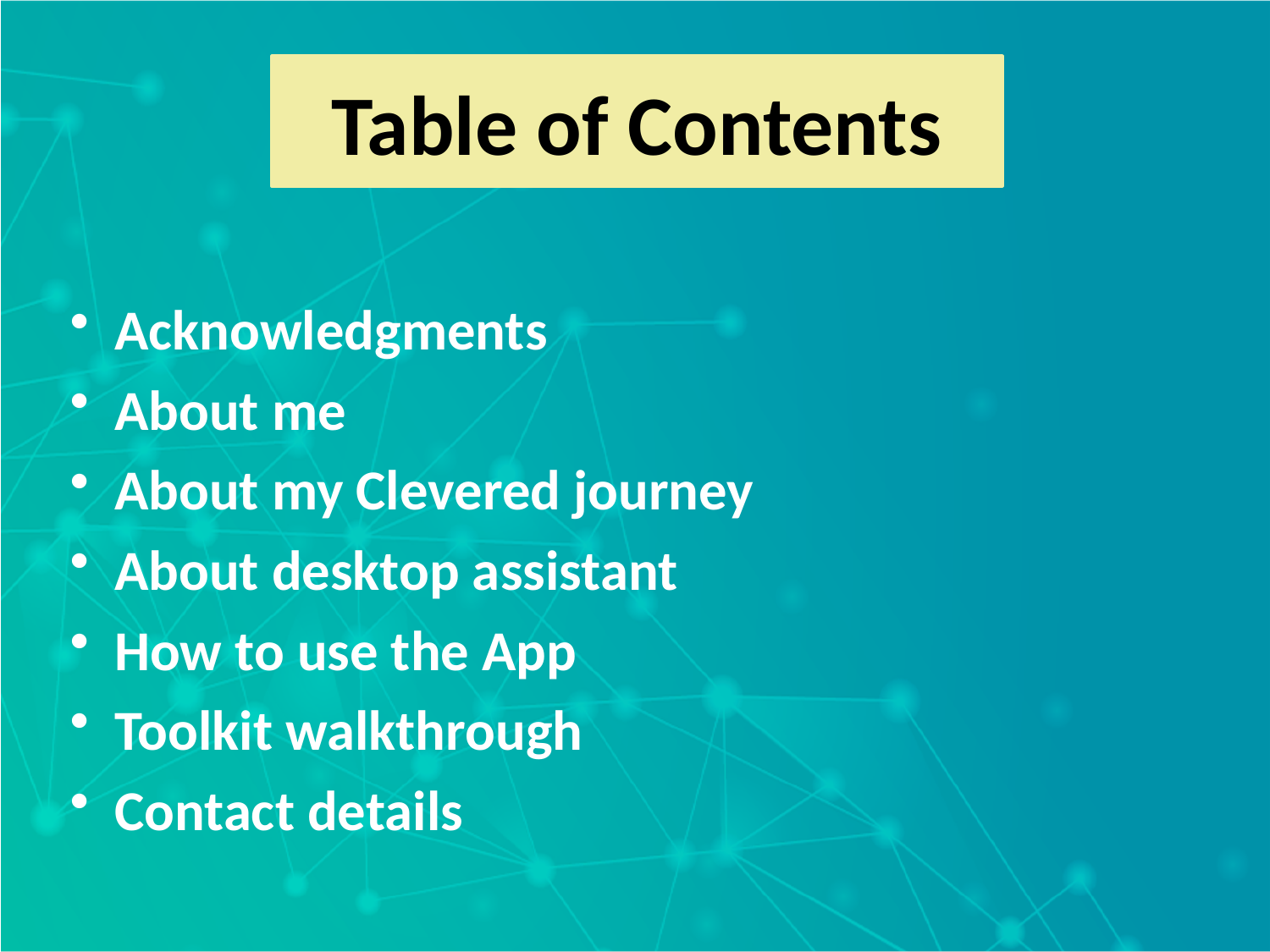

Table of Contents
Acknowledgments
About me
About my Clevered journey
About desktop assistant
How to use the App
Toolkit walkthrough
Contact details